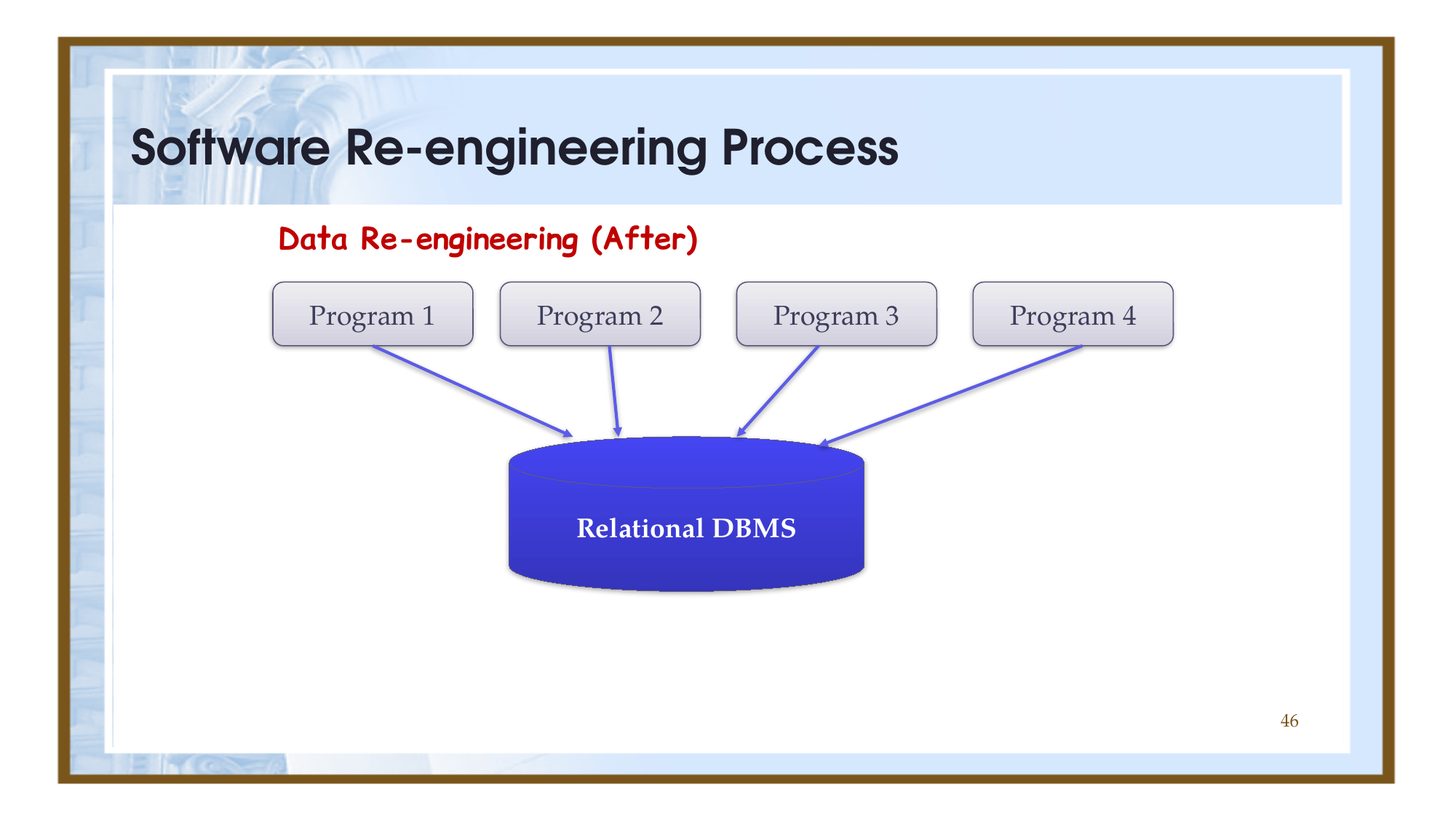

# Software Re-engineering Process
Data Re-engineering (After)
Program 1
Program 2
Program 3
Program 4

Relational DBMS
More manageable
Advantages of DBMS
46